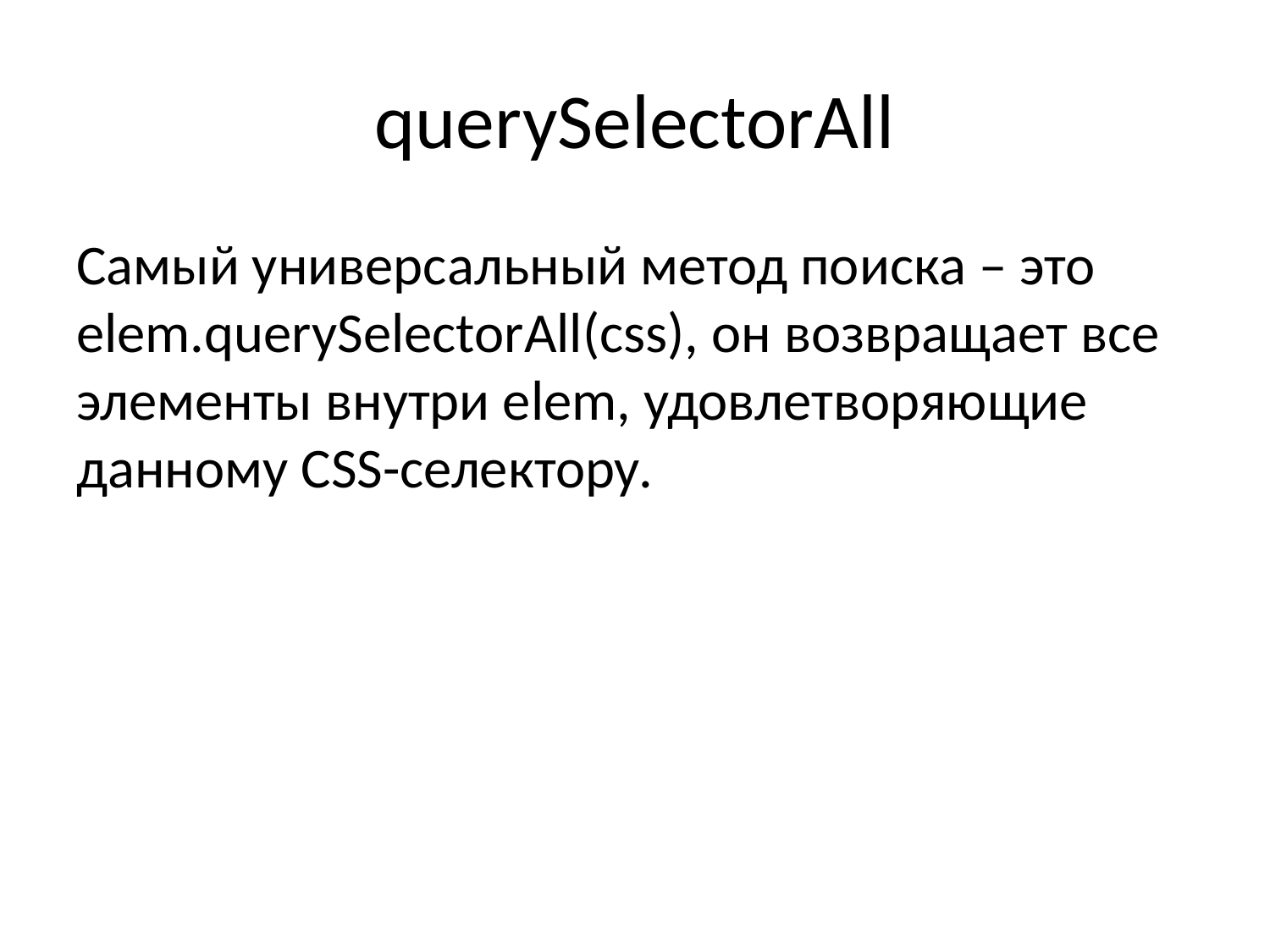

# querySelectorAll
Самый универсальный метод поиска – это elem.querySelectorAll(css), он возвращает все элементы внутри elem, удовлетворяющие данному CSS-селектору.